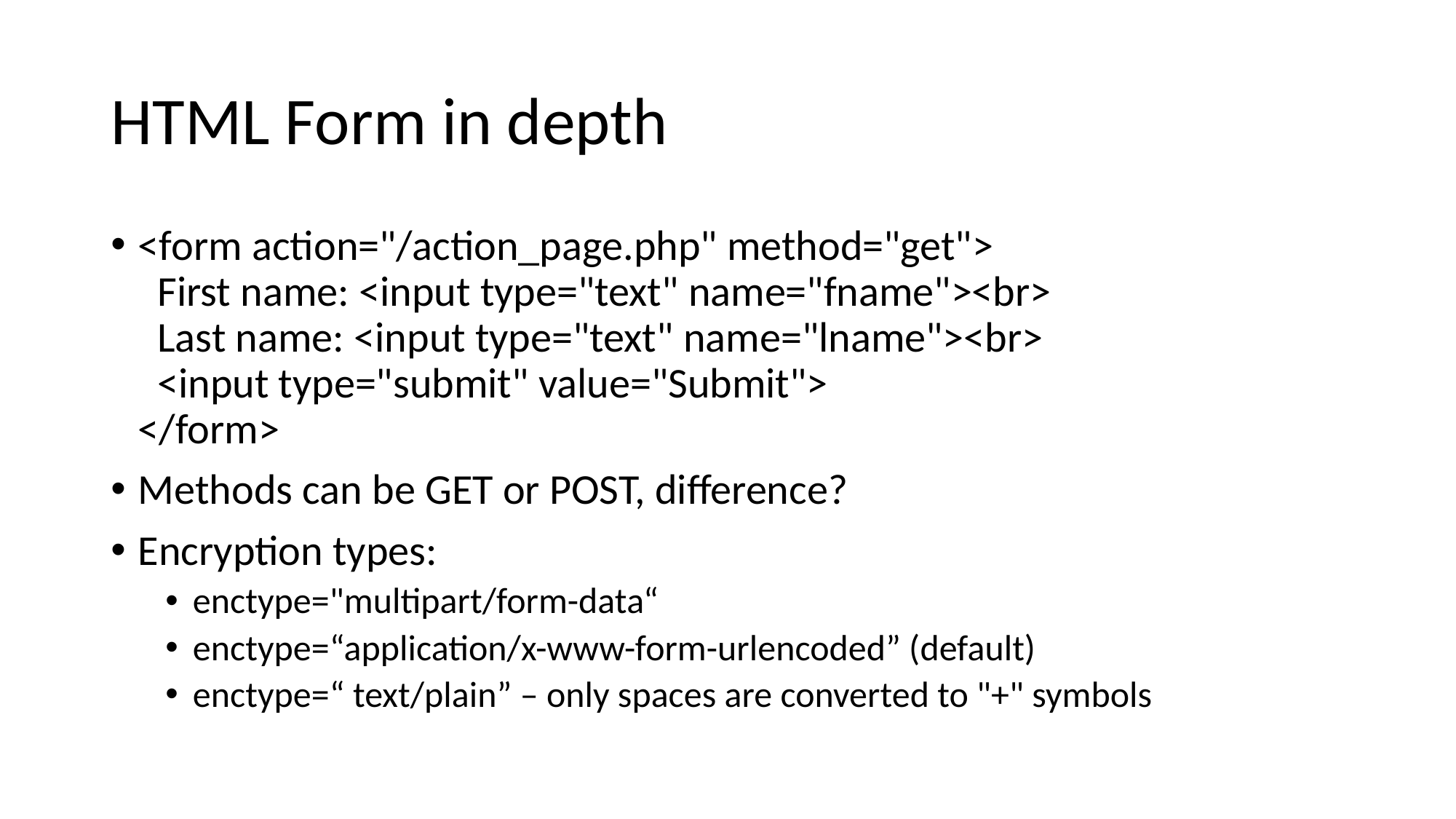

# HTML Form in depth
<form action="/action_page.php" method="get">
  First name: <input type="text" name="fname"><br>
  Last name: <input type="text" name="lname"><br>
  <input type="submit" value="Submit">
</form>
Methods can be GET or POST, difference?
Encryption types:
enctype="multipart/form-data“
enctype=“application/x-www-form-urlencoded” (default)
enctype=“ text/plain” – only spaces are converted to "+" symbols